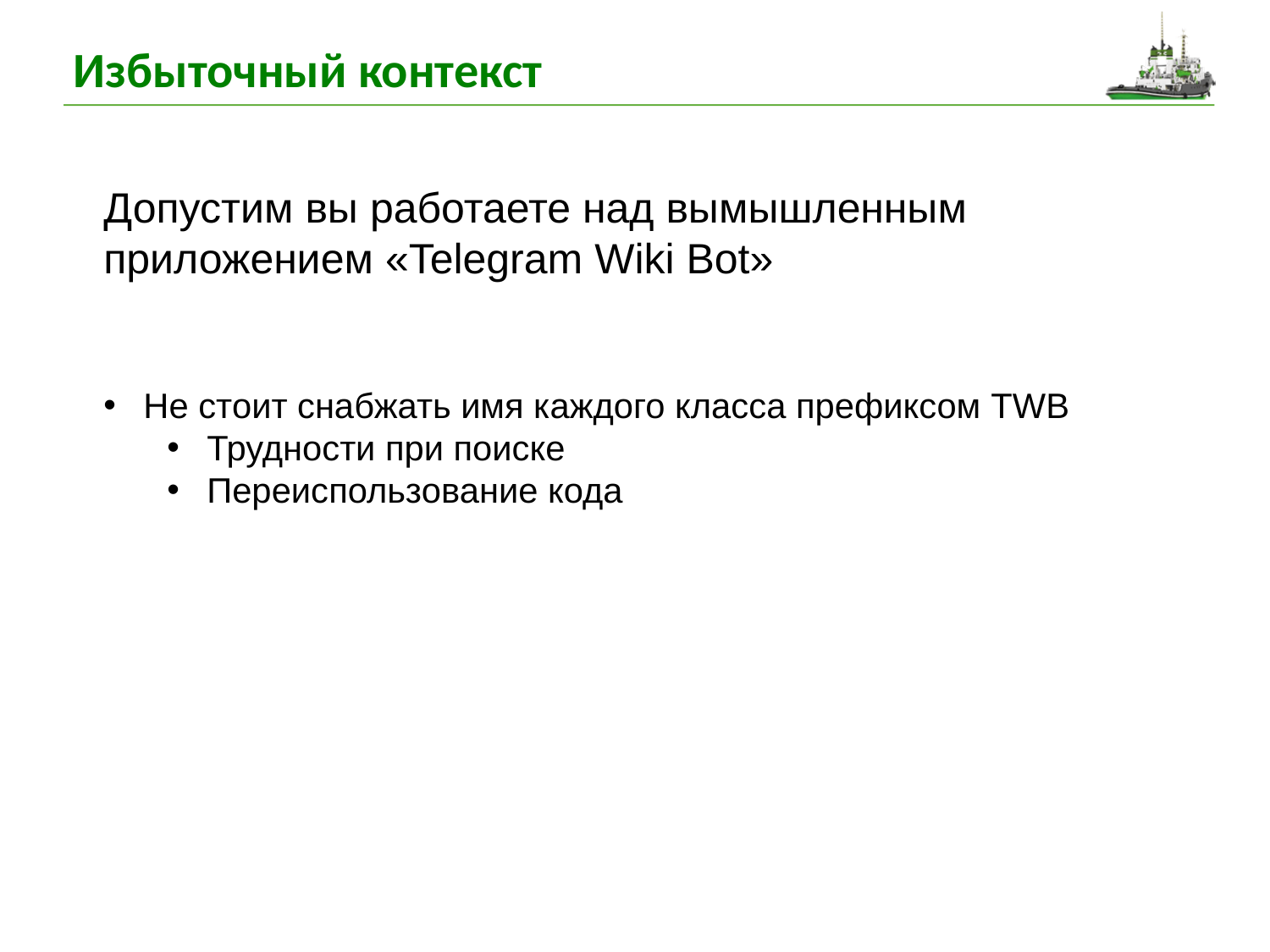

# Избыточный контекст
Допустим вы работаете над вымышленным приложением «Telegram Wiki Bot»

Не стоит снабжать имя каждого класса префиксом TWB
Трудности при поиске
Переиспользование кода